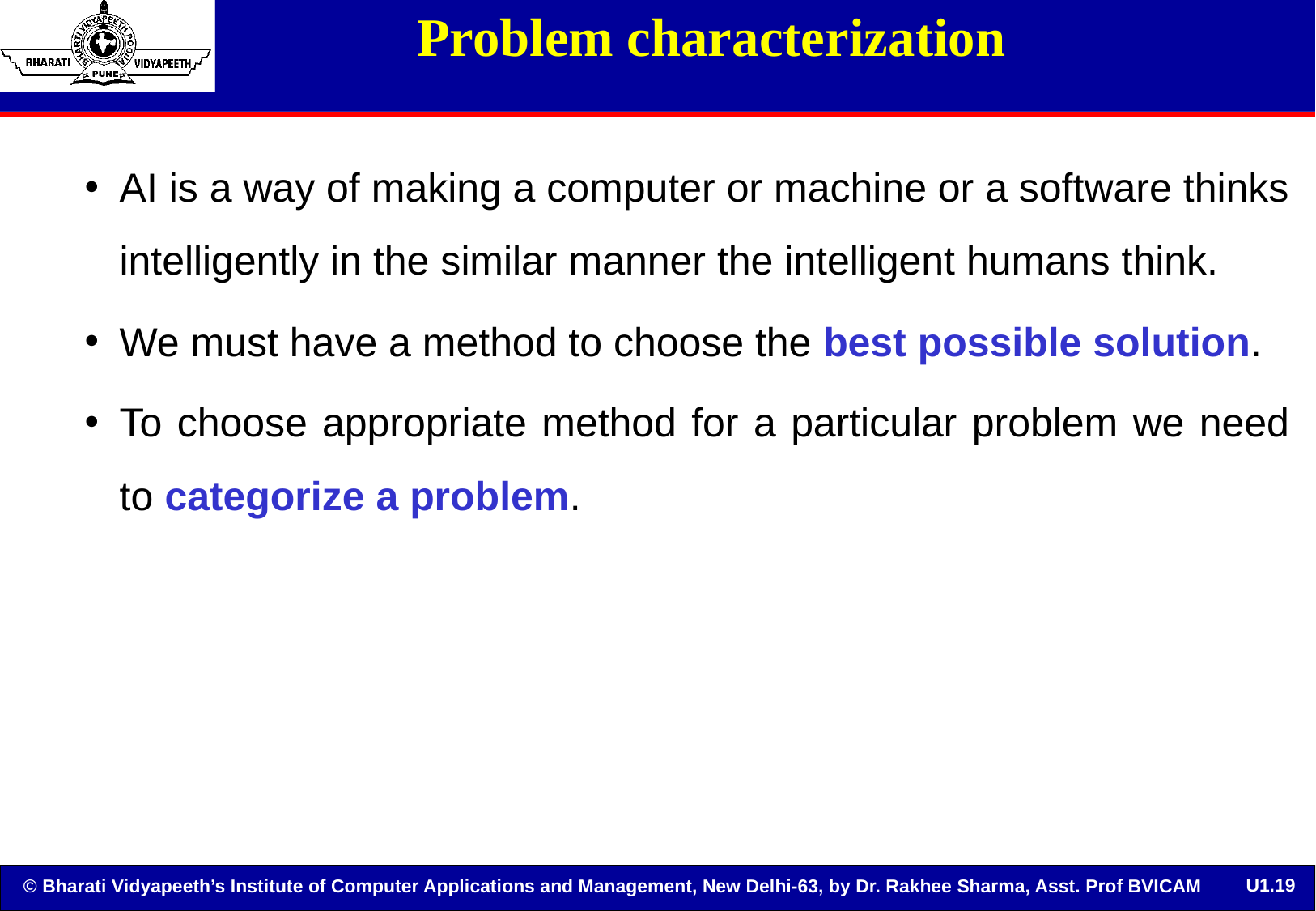

# Problem characterization
AI is a way of making a computer or machine or a software thinks intelligently in the similar manner the intelligent humans think.
We must have a method to choose the best possible solution.
To choose appropriate method for a particular problem we need to categorize a problem.